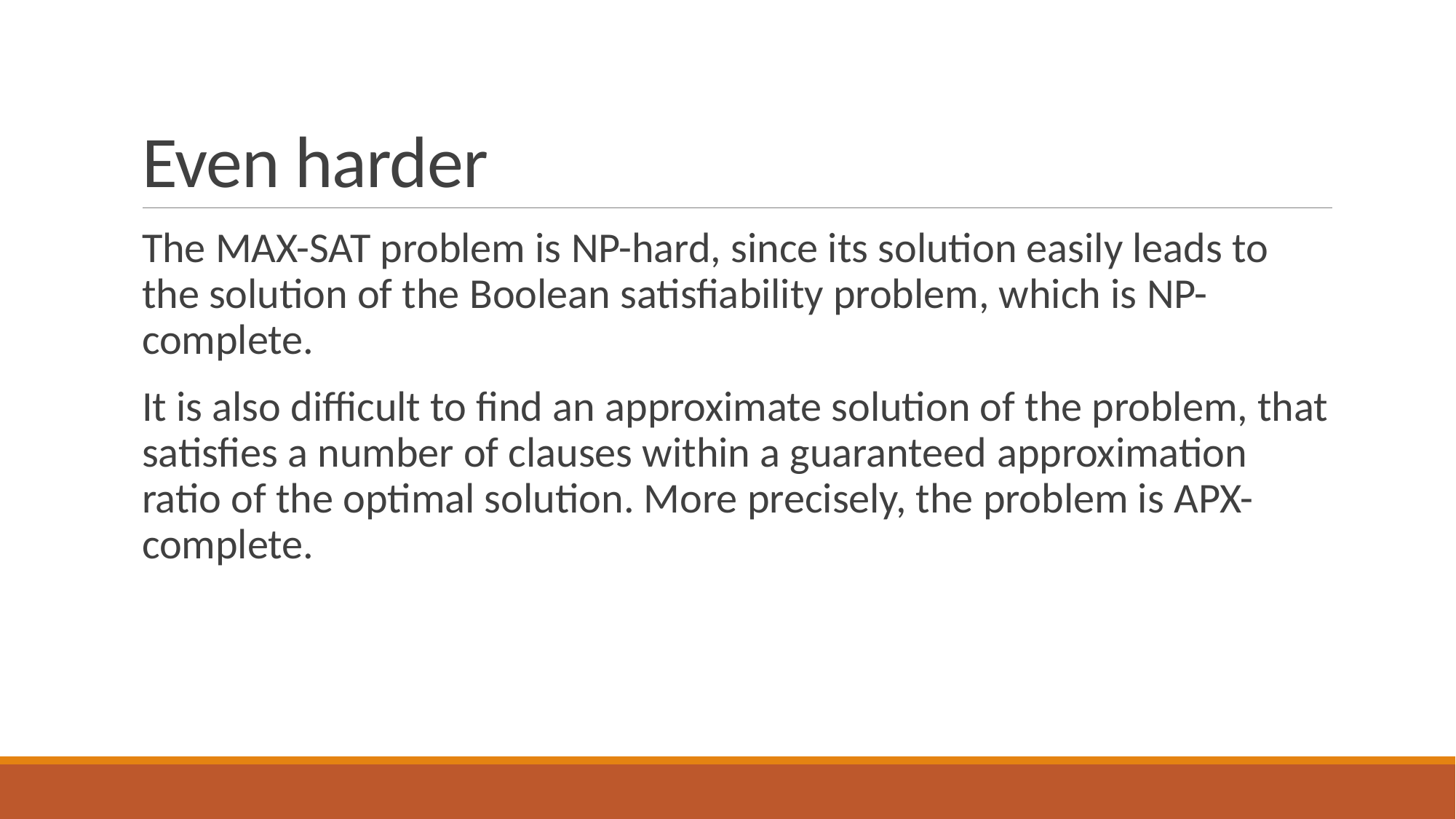

# Even harder
The MAX-SAT problem is NP-hard, since its solution easily leads to the solution of the Boolean satisfiability problem, which is NP-complete.
It is also difficult to find an approximate solution of the problem, that satisfies a number of clauses within a guaranteed approximation ratio of the optimal solution. More precisely, the problem is APX-complete.